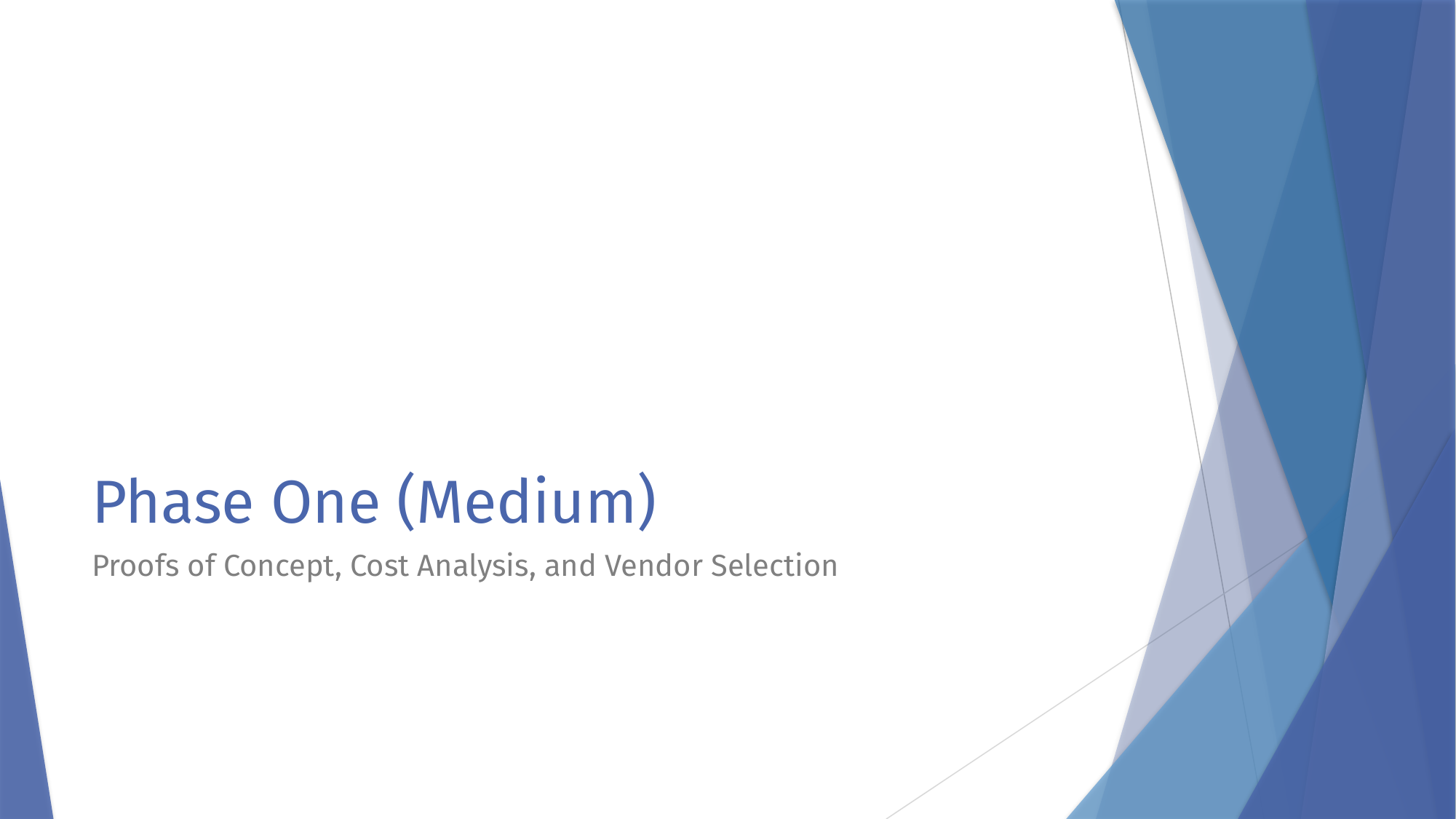

# Phase One (Medium)
Proofs of Concept, Cost Analysis, and Vendor Selection